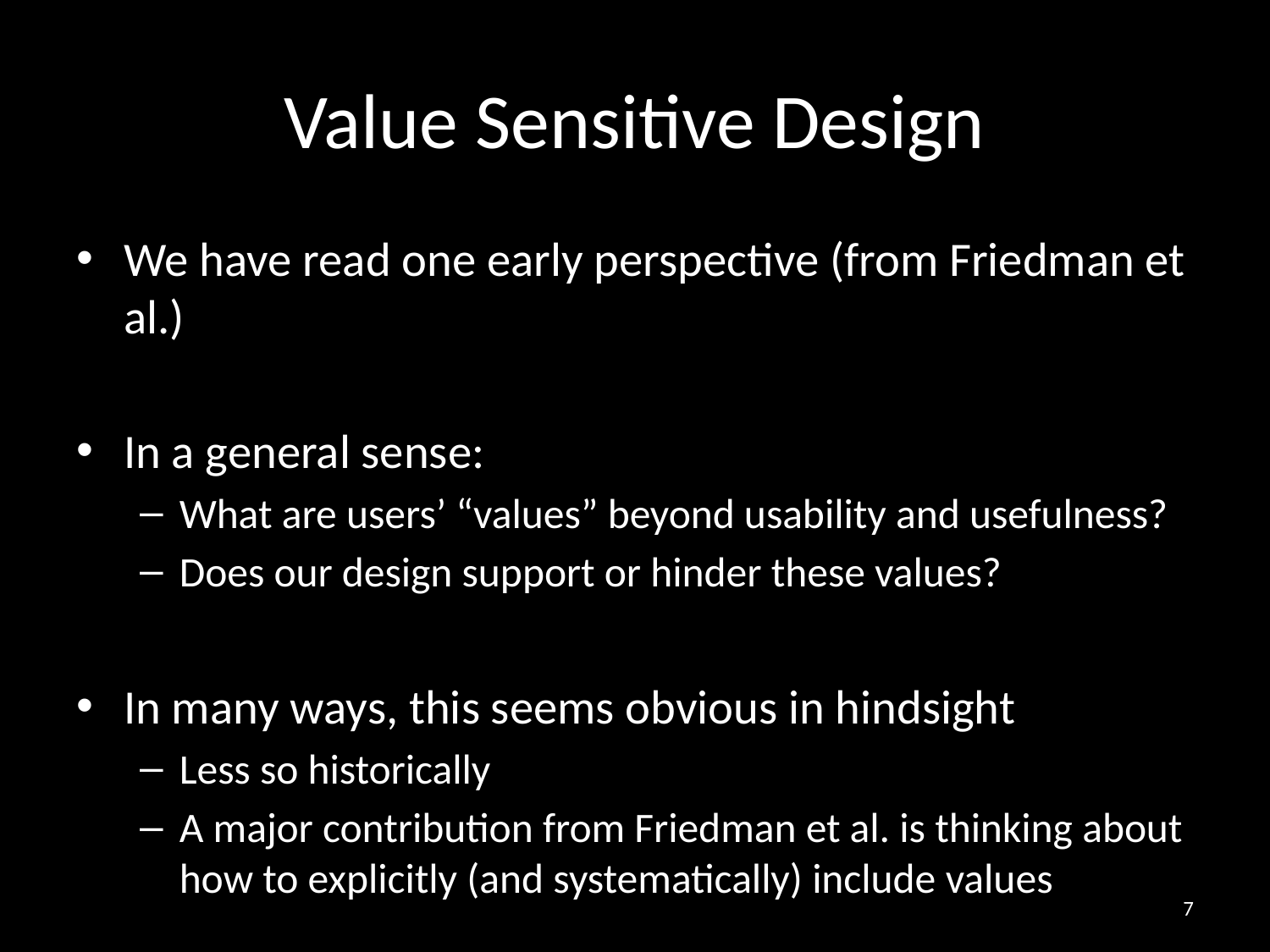

# Value Sensitive Design
We have read one early perspective (from Friedman et al.)

In a general sense:
What are users’ “values” beyond usability and usefulness?
Does our design support or hinder these values?

In many ways, this seems obvious in hindsight
Less so historically
A major contribution from Friedman et al. is thinking about how to explicitly (and systematically) include values
7